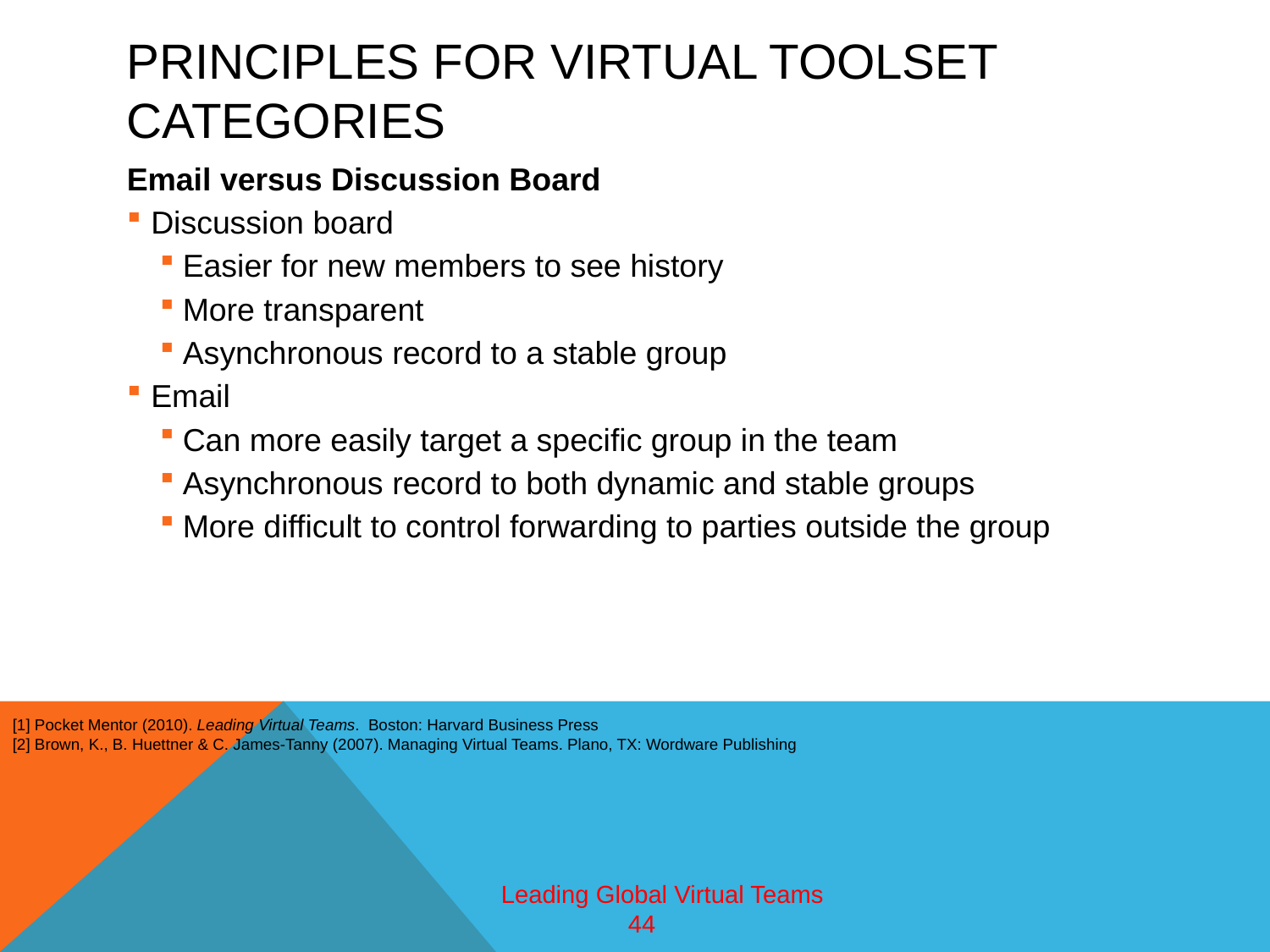

# Principles for virtual toolset Categories
Email versus Discussion Board
Discussion board
Easier for new members to see history
More transparent
Asynchronous record to a stable group
Email
Can more easily target a specific group in the team
Asynchronous record to both dynamic and stable groups
More difficult to control forwarding to parties outside the group

[1] Pocket Mentor (2010). Leading Virtual Teams.  Boston: Harvard Business Press
[2] Brown, K., B. Huettner & C. James-Tanny (2007). Managing Virtual Teams. Plano, TX: Wordware Publishing